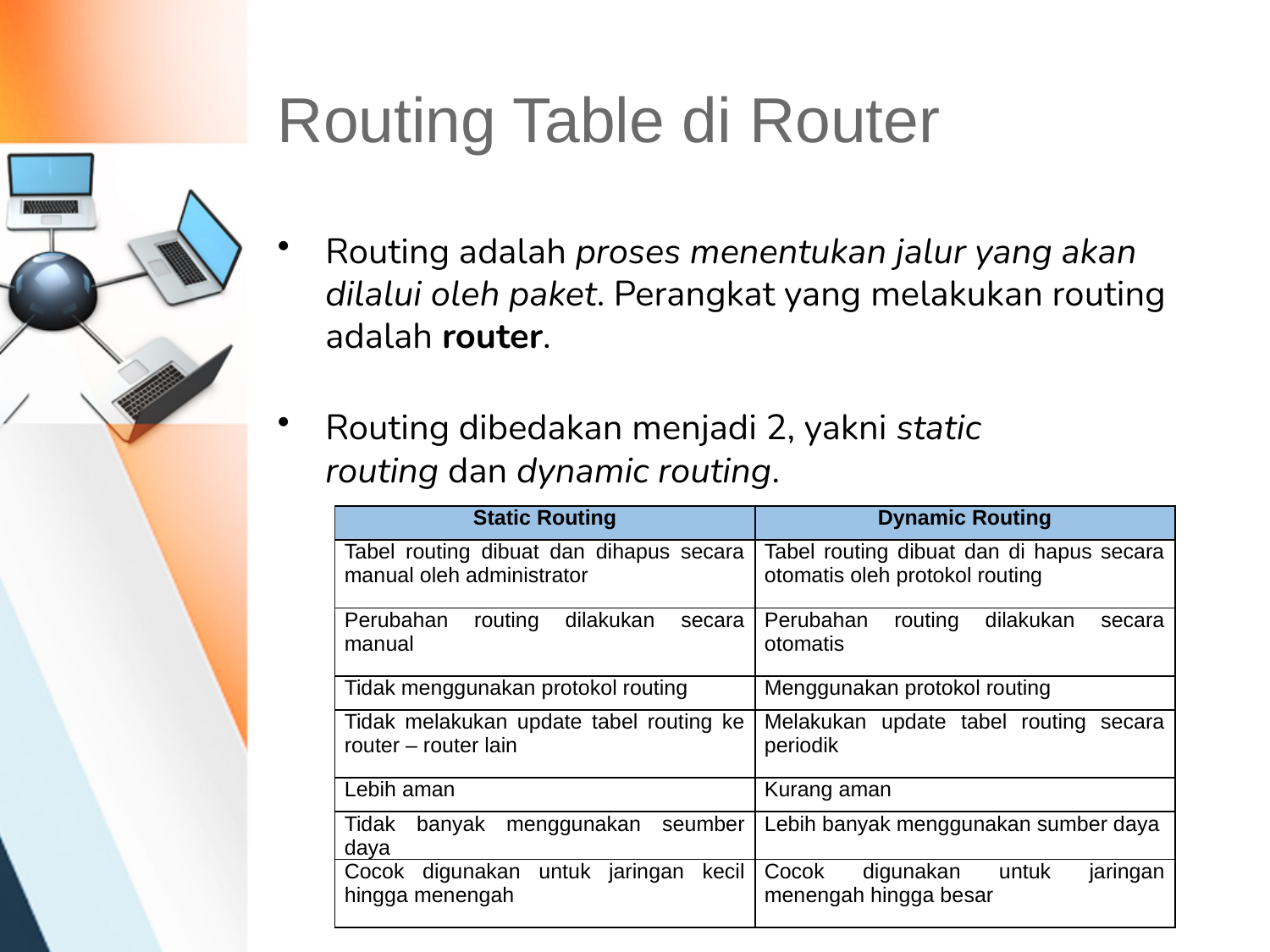

# Routing Table di Router
Routing adalah proses menentukan jalur yang akan dilalui oleh paket. Perangkat yang melakukan routing adalah router.
Routing dibedakan menjadi 2, yakni static routing dan dynamic routing.

| Static Routing | Dynamic Routing |
| --- | --- |
| Tabel routing dibuat dan dihapus secara manual oleh administrator | Tabel routing dibuat dan di hapus secara otomatis oleh protokol routing |
| Perubahan routing dilakukan secara manual | Perubahan routing dilakukan secara otomatis |
| Tidak menggunakan protokol routing | Menggunakan protokol routing |
| Tidak melakukan update tabel routing ke router – router lain | Melakukan update tabel routing secara periodik |
| Lebih aman | Kurang aman |
| Tidak banyak menggunakan seumber daya | Lebih banyak menggunakan sumber daya |
| Cocok digunakan untuk jaringan kecil hingga menengah | Cocok digunakan untuk jaringan menengah hingga besar |